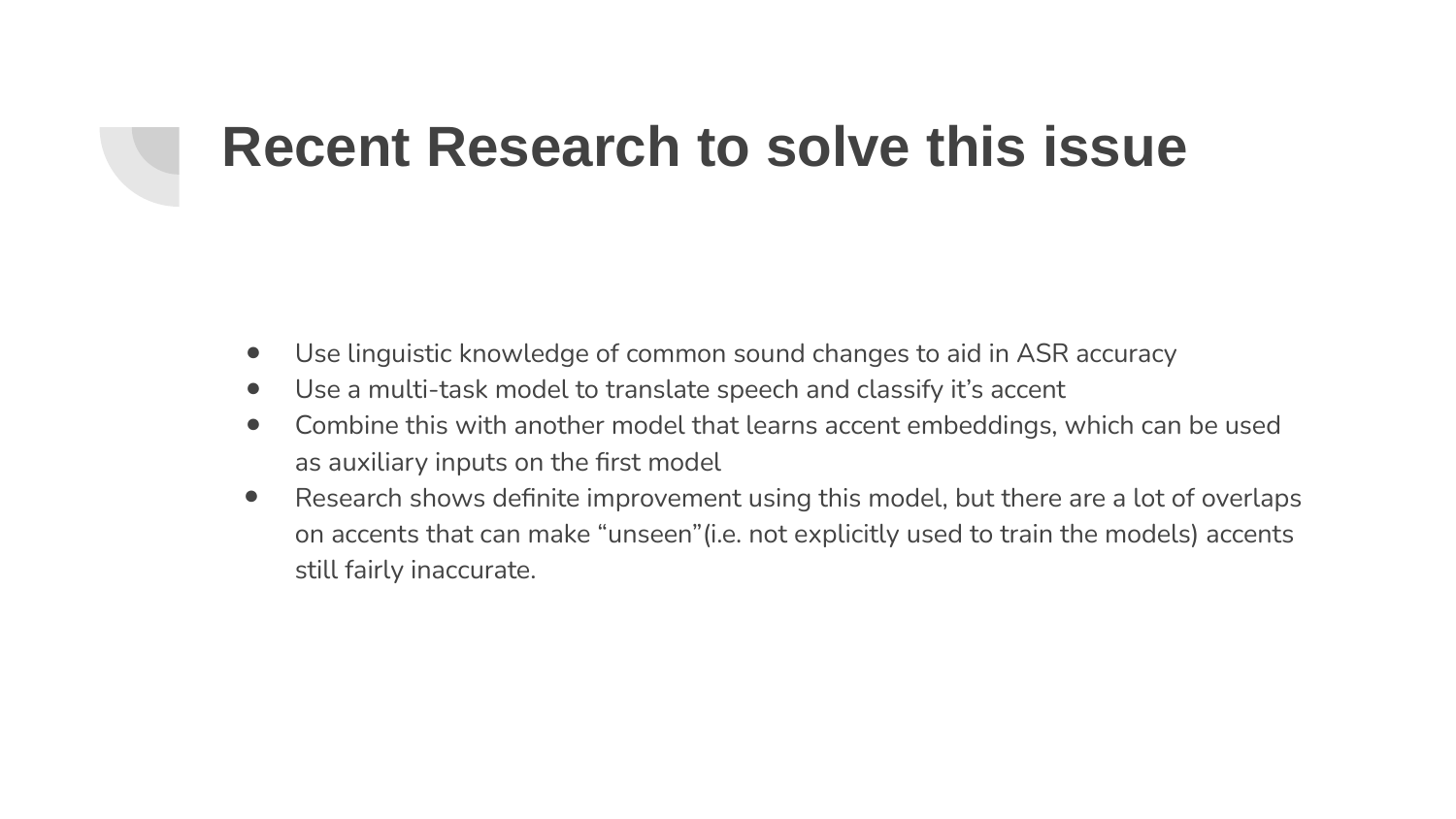

# Recent Research to solve this issue
Use linguistic knowledge of common sound changes to aid in ASR accuracy
Use a multi-task model to translate speech and classify it’s accent
Combine this with another model that learns accent embeddings, which can be used as auxiliary inputs on the first model
Research shows definite improvement using this model, but there are a lot of overlaps on accents that can make “unseen”(i.e. not explicitly used to train the models) accents still fairly inaccurate.